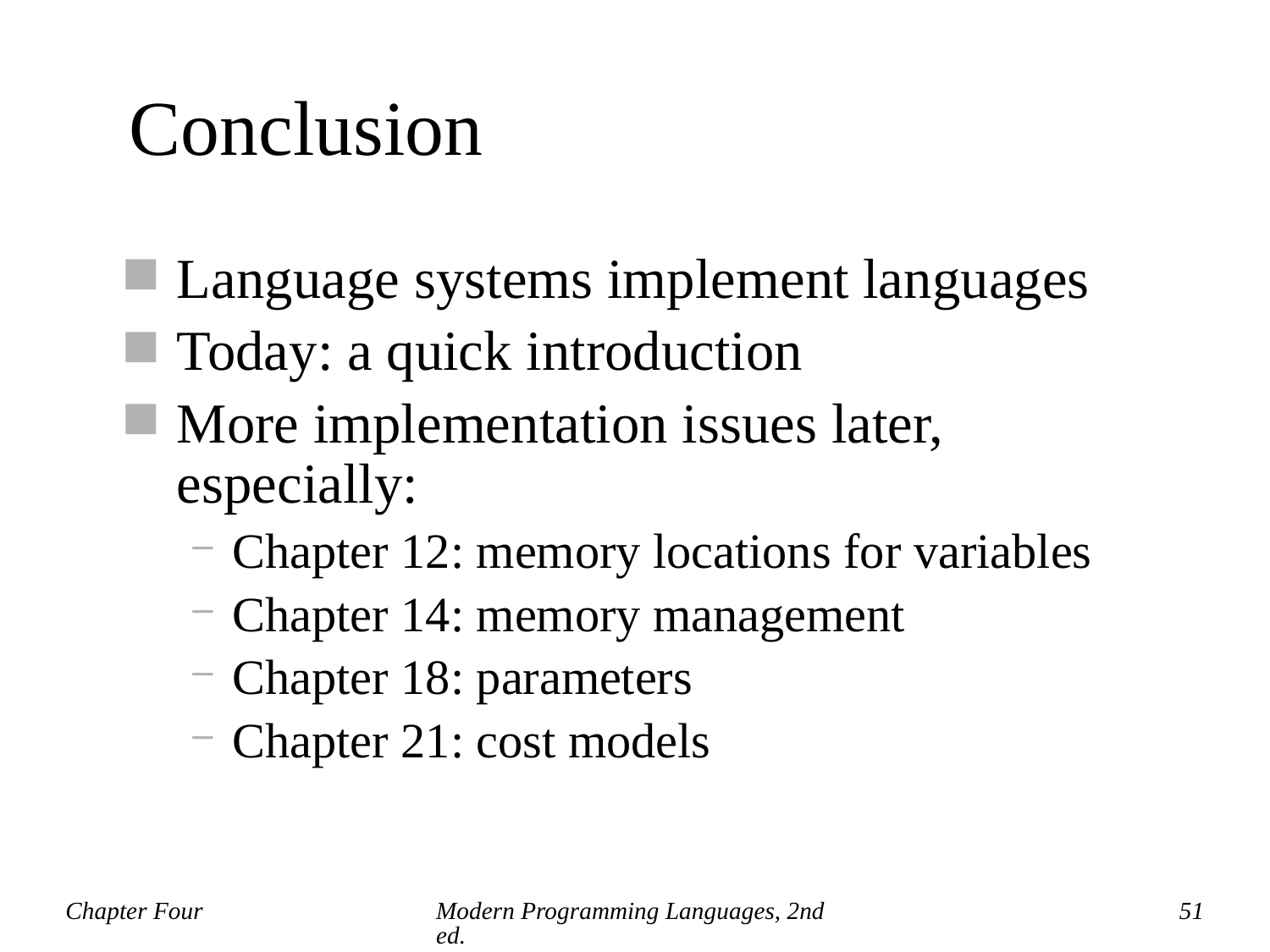

# Conclusion
Language systems implement languages
Today: a quick introduction
More implementation issues later, especially:
Chapter 12: memory locations for variables
Chapter 14: memory management
Chapter 18: parameters
Chapter 21: cost models
Chapter Four
Modern Programming Languages, 2nd ed.
51